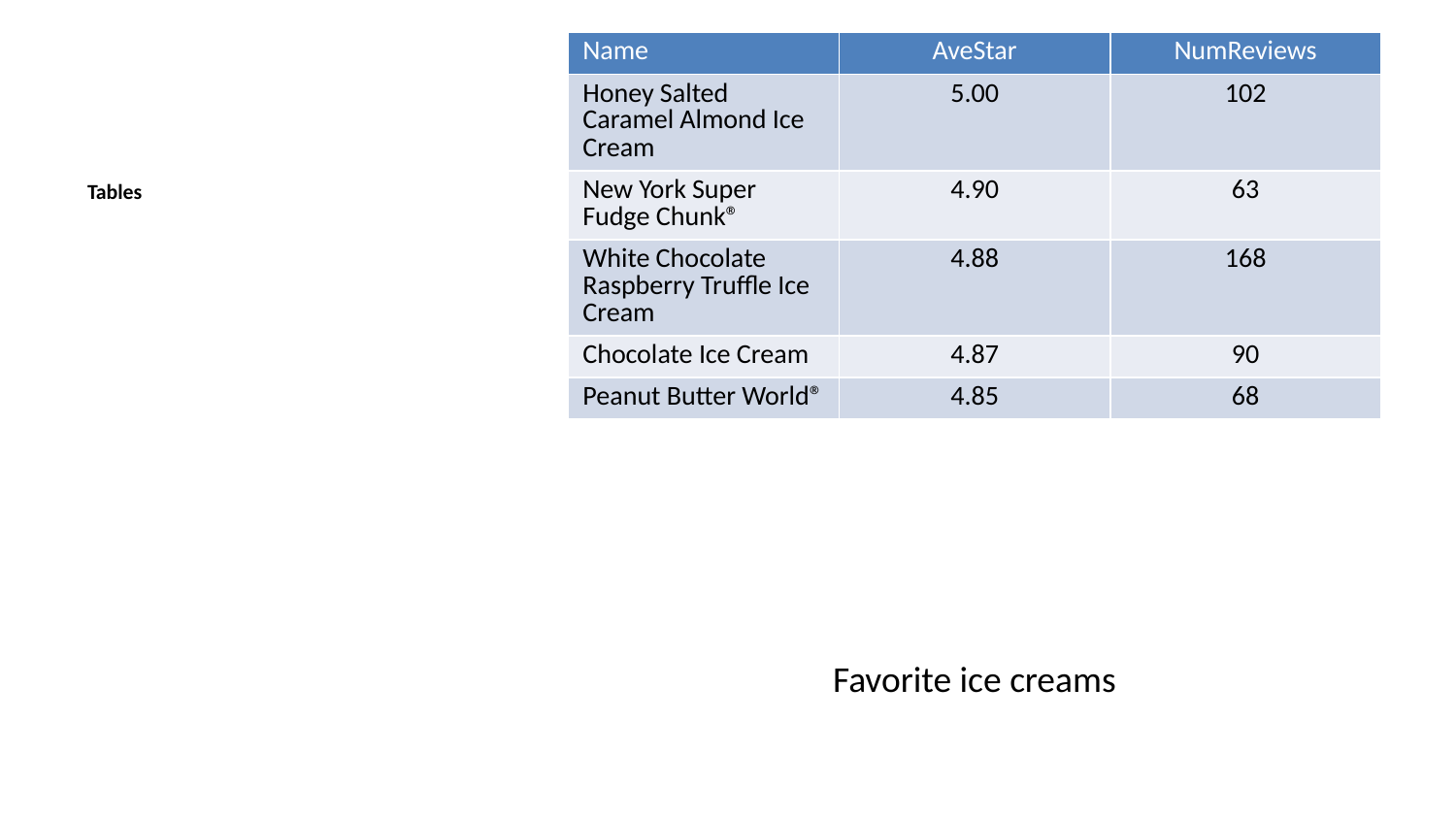

| Name | AveStar | NumReviews |
| --- | --- | --- |
| Honey Salted Caramel Almond Ice Cream | 5.00 | 102 |
| New York Super Fudge Chunk® | 4.90 | 63 |
| White Chocolate Raspberry Truffle Ice Cream | 4.88 | 168 |
| Chocolate Ice Cream | 4.87 | 90 |
| Peanut Butter World® | 4.85 | 68 |
Tables
Favorite ice creams